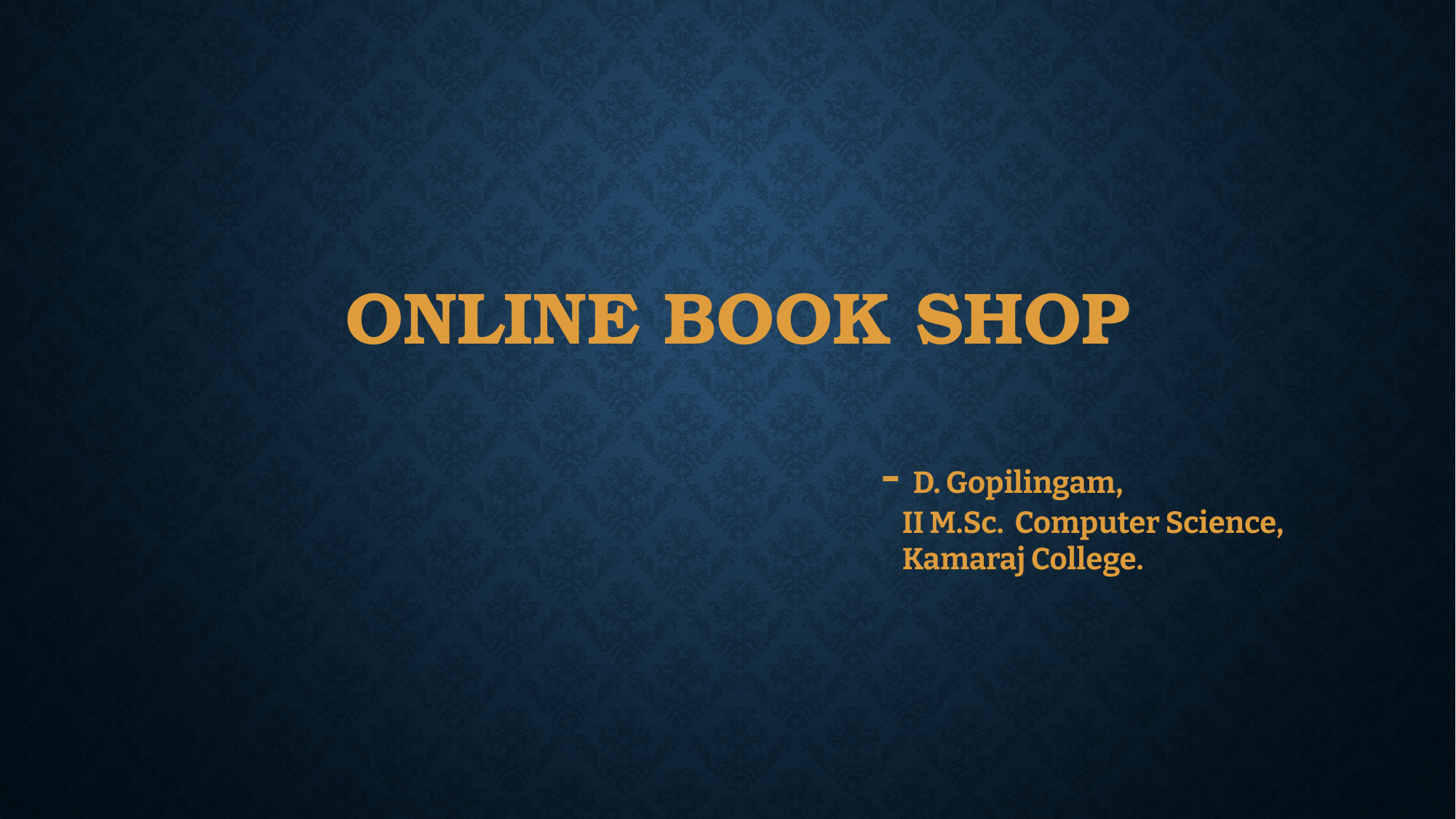

# ONLINE BOOK SHOP
-  D. Gopilingam,
    II M.Sc.  Computer Science,
    Kamaraj College.